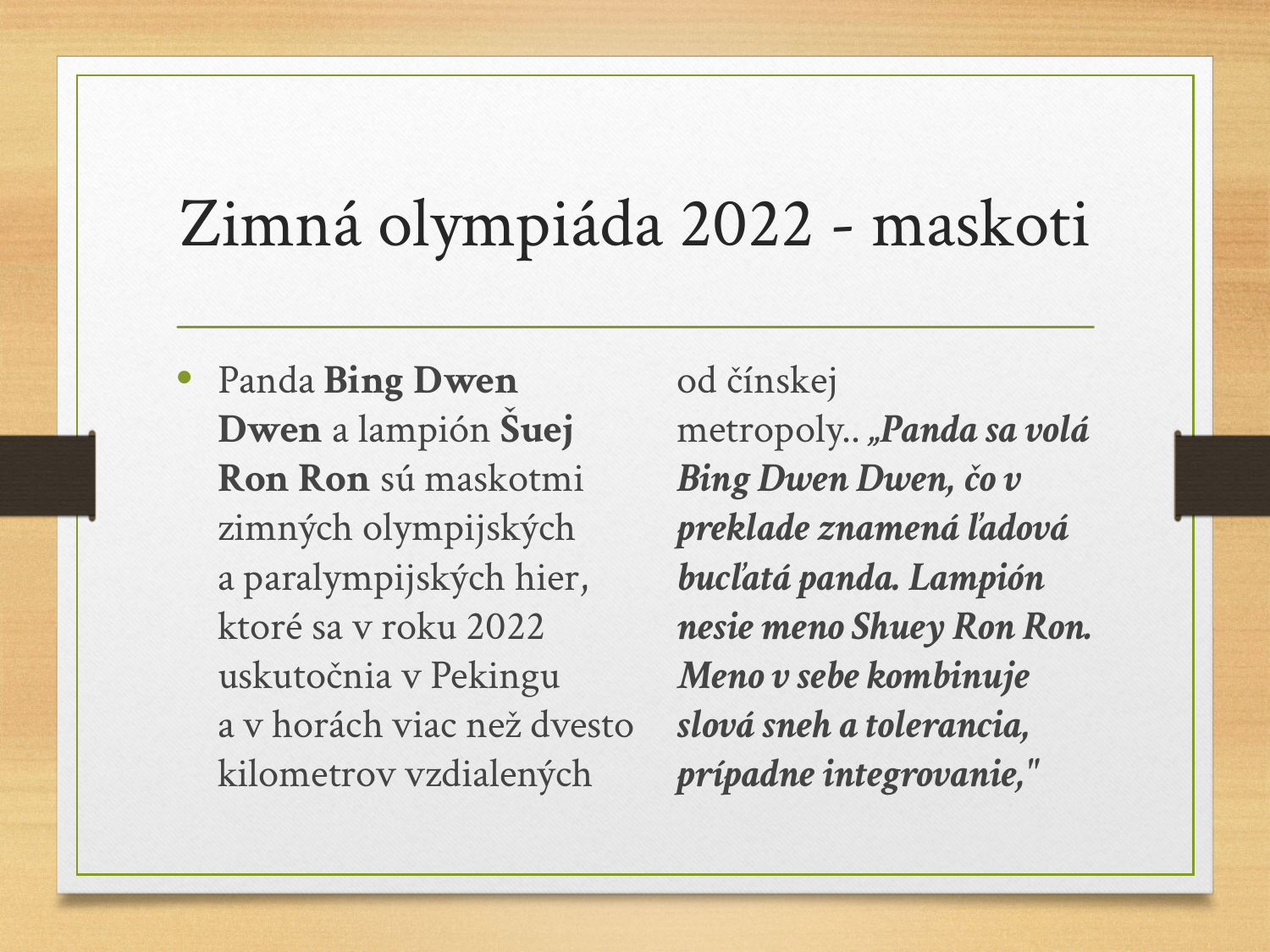

# Zimná olympiáda 2022 - maskoti
Panda Bing Dwen Dwen a lampión Šuej Ron Ron sú maskotmi zimných olympijských a paralympijských hier, ktoré sa v roku 2022 uskutočnia v Pekingu a v horách viac než dvesto kilometrov vzdialených od čínskej metropoly.. „Panda sa volá Bing Dwen Dwen, čo v preklade znamená ľadová bucľatá panda. Lampión nesie meno Shuey Ron Ron. Meno v sebe kombinuje slová sneh a tolerancia, prípadne integrovanie,"